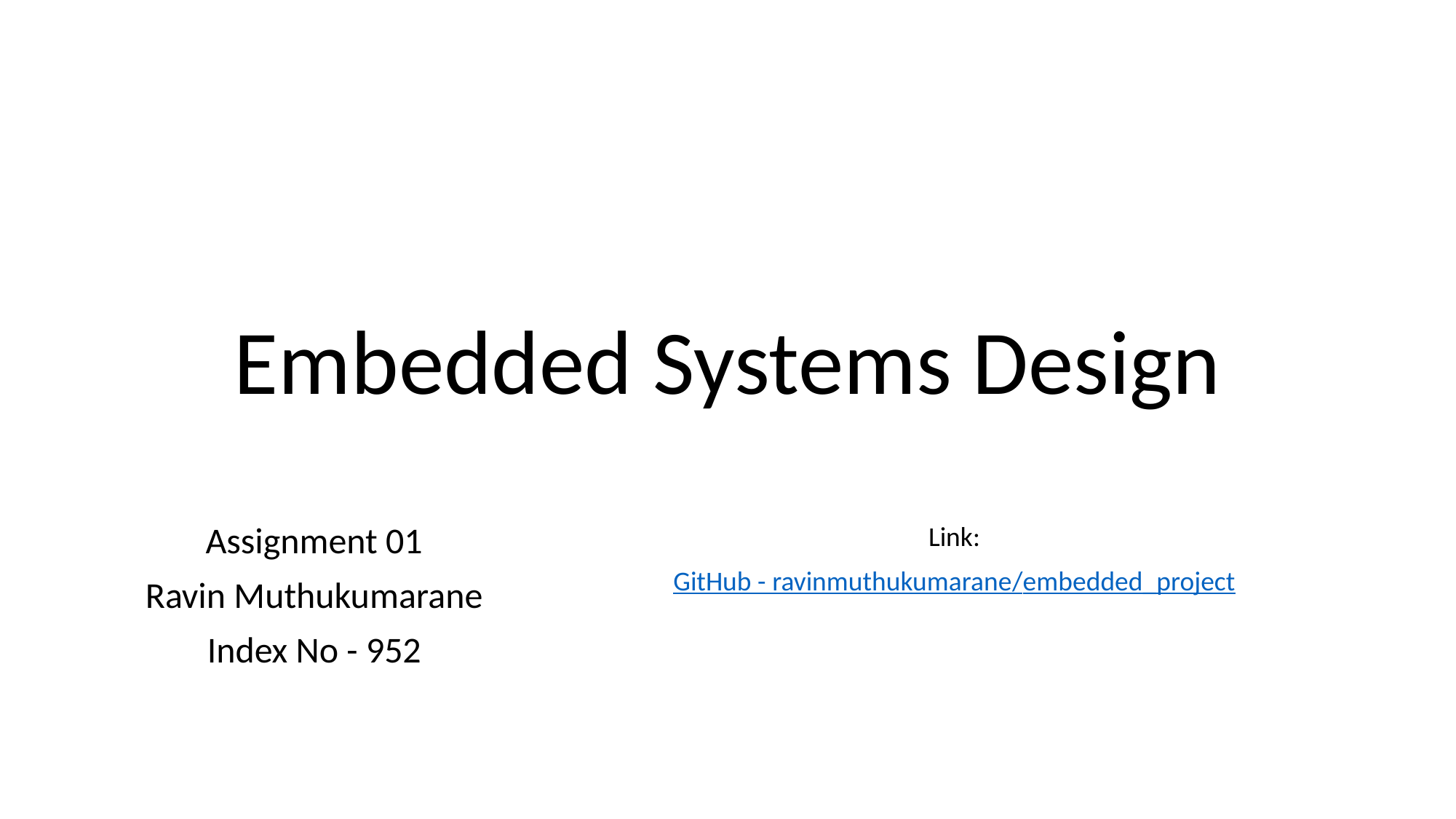

# Embedded Systems Design
Assignment 01
Ravin Muthukumarane
Index No - 952
Link:
GitHub - ravinmuthukumarane/embedded_project